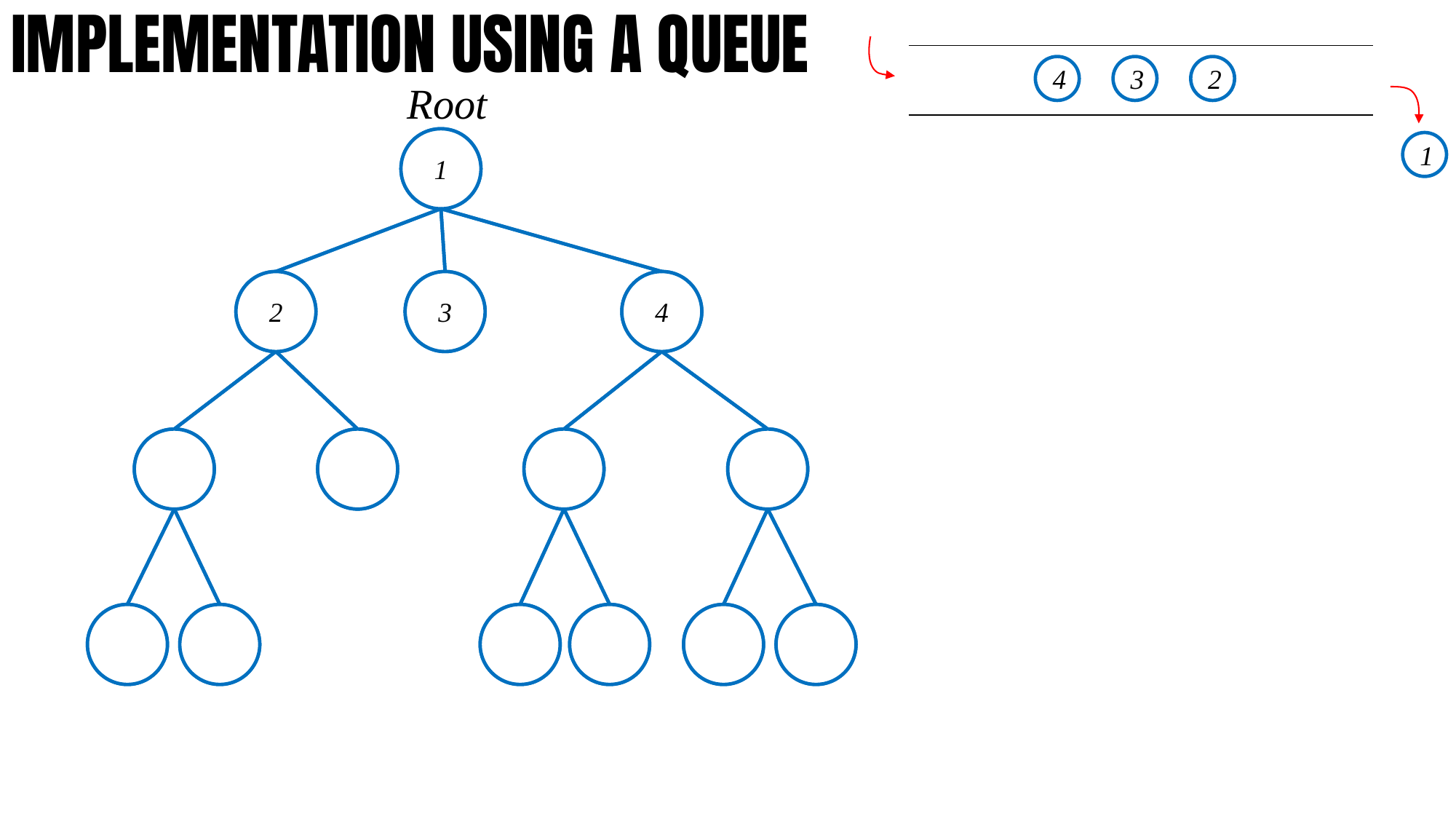

IMPLEMENTATION USING A QUEUE

4
3
2
Root

1
1

2

3

4